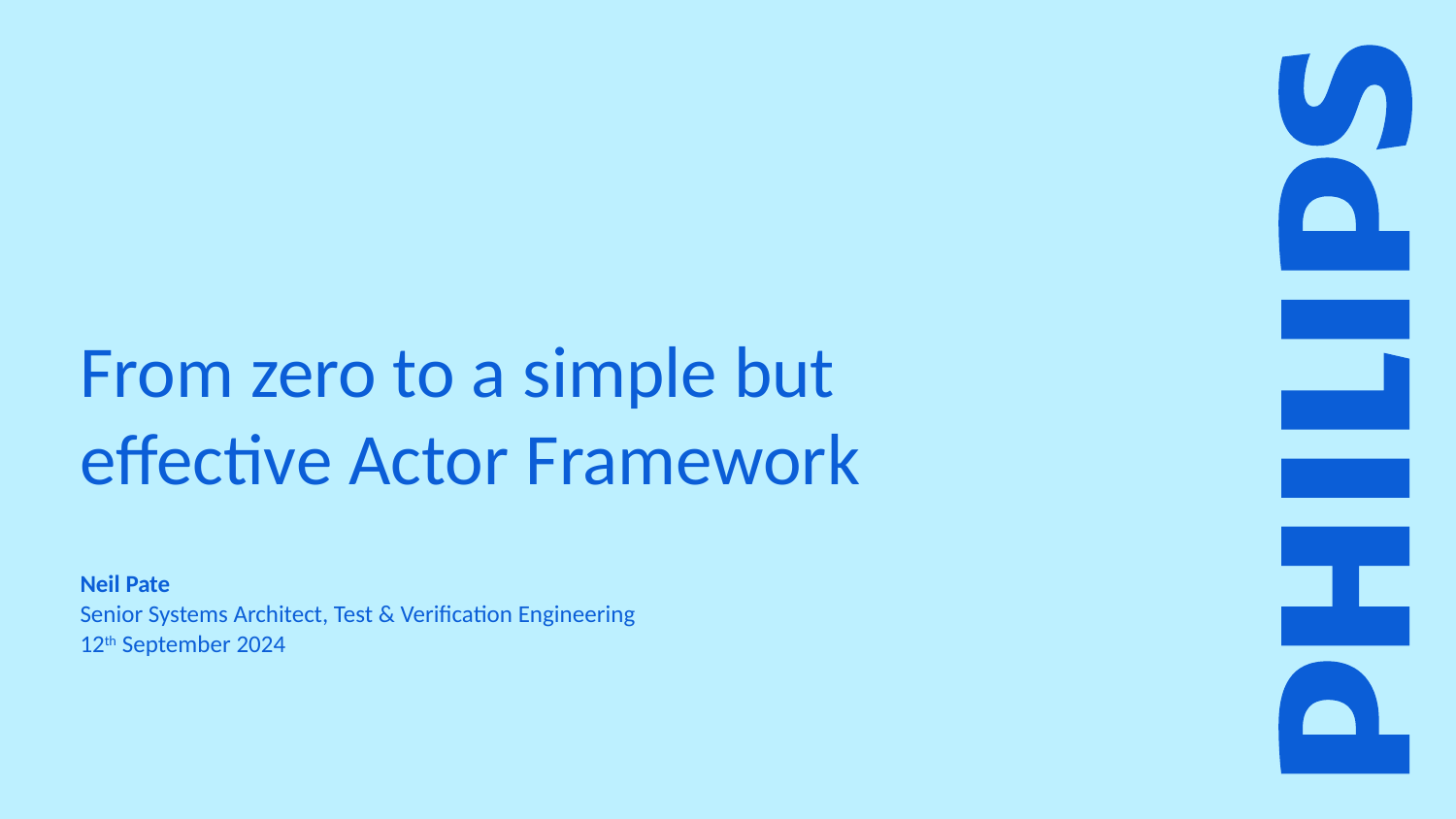

From zero to a simple but effective Actor Framework
Neil Pate
Senior Systems Architect, Test & Verification Engineering
12th September 2024